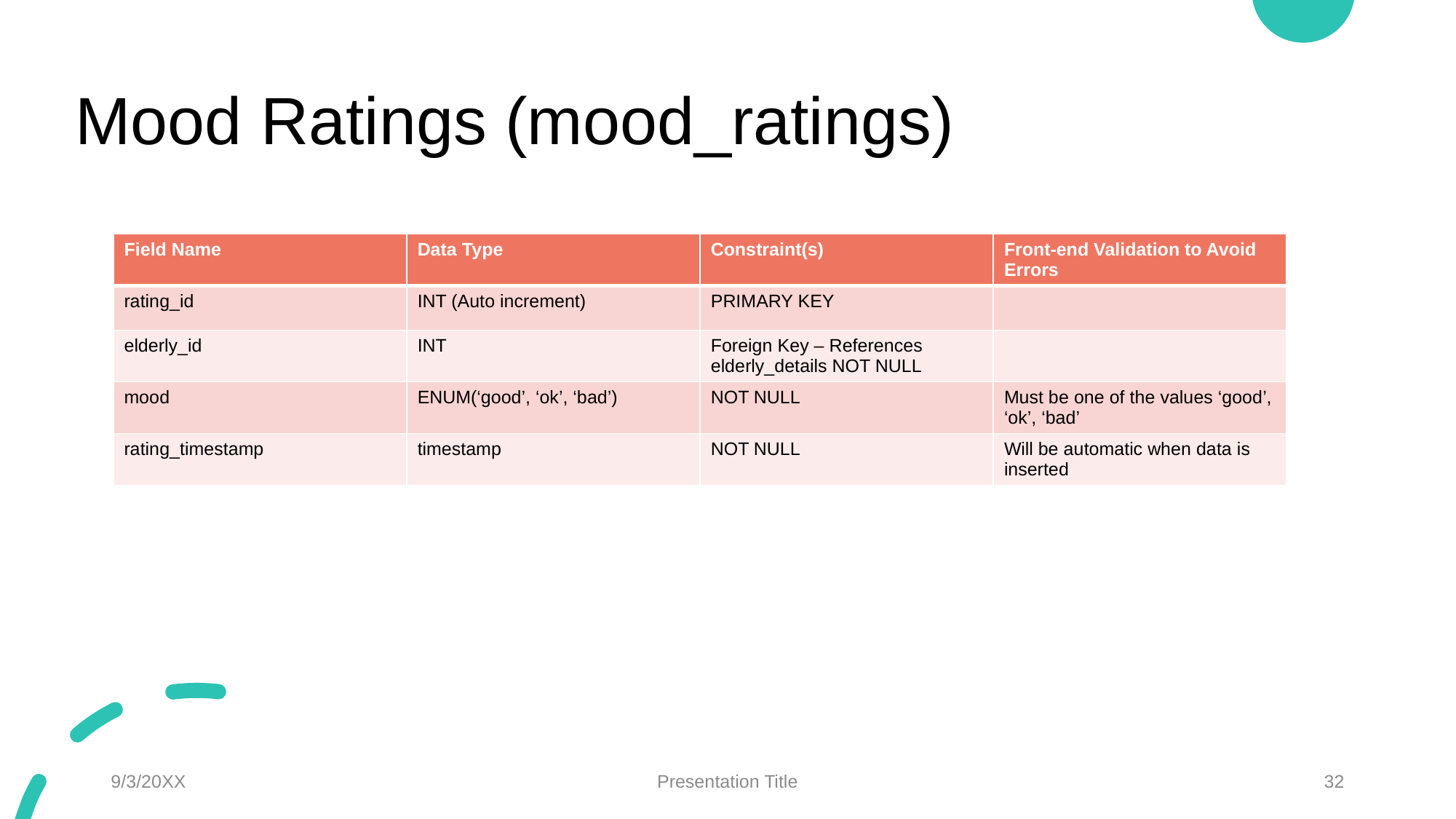

# Mood Ratings (mood_ratings)
| Field Name | Data Type | Constraint(s) | Front-end Validation to Avoid Errors |
| --- | --- | --- | --- |
| rating\_id | INT (Auto increment) | PRIMARY KEY |  |
| elderly\_id | INT | Foreign Key – References elderly\_details NOT NULL |  |
| mood | ENUM(‘good’, ‘ok’, ‘bad’) | NOT NULL | Must be one of the values ‘good’, ‘ok’, ‘bad’ |
| rating\_timestamp | timestamp | NOT NULL | Will be automatic when data is inserted |
9/3/20XX
Presentation Title
32